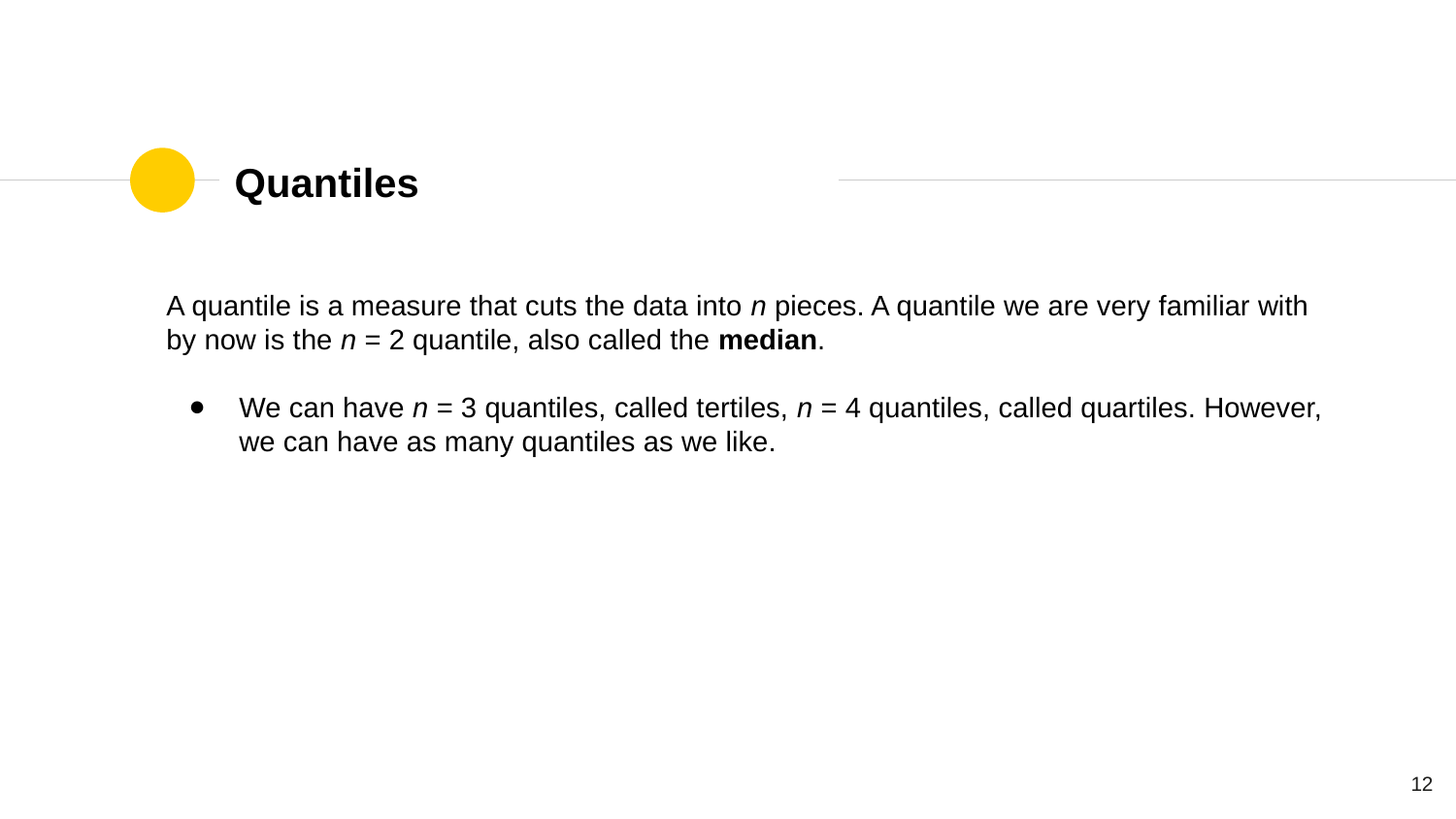

# Quantiles
A quantile is a measure that cuts the data into n pieces. A quantile we are very familiar with by now is the n = 2 quantile, also called the median.

We can have n = 3 quantiles, called tertiles, n = 4 quantiles, called quartiles. However, we can have as many quantiles as we like.

12